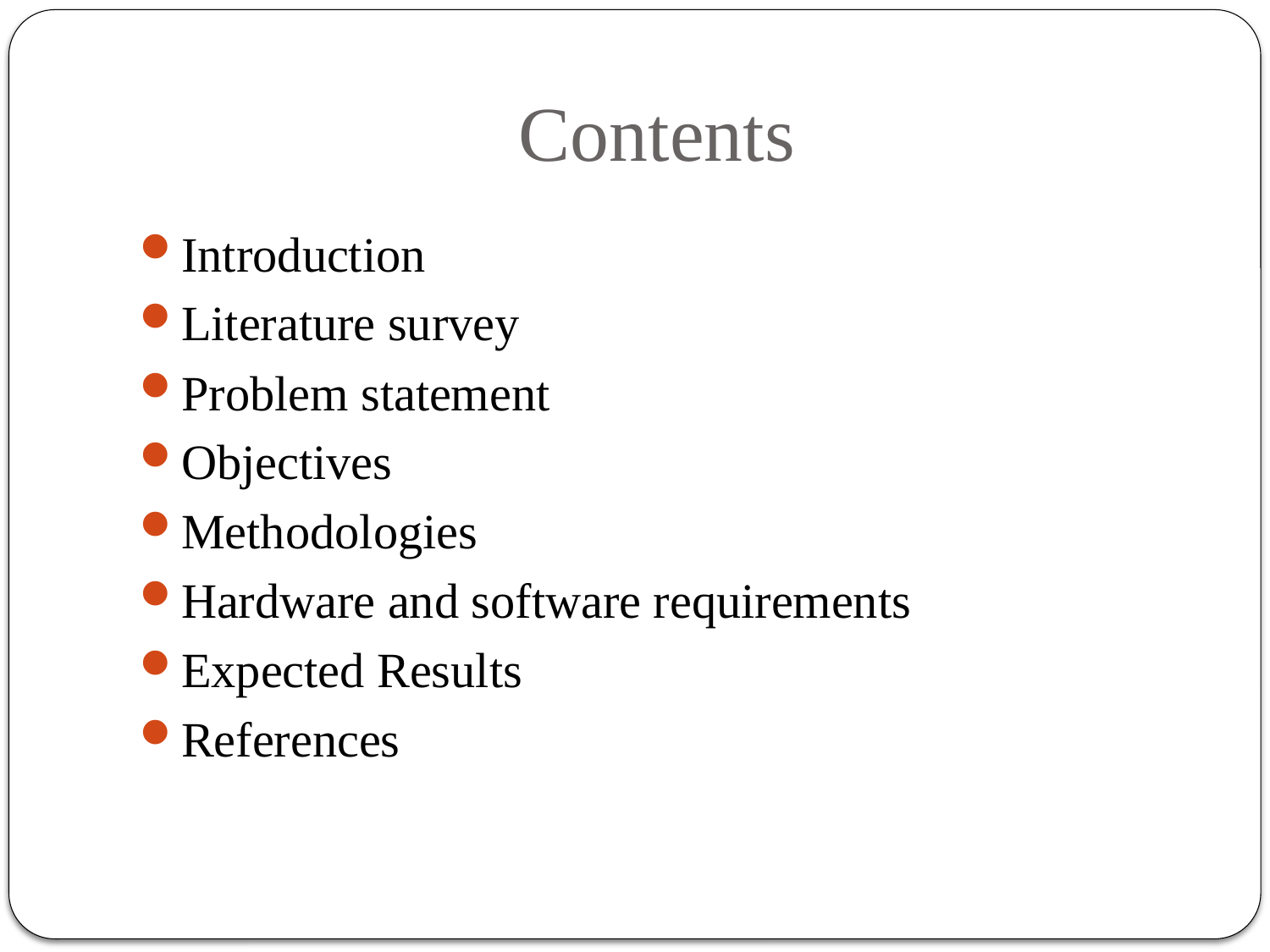

# Contents
Introduction
Literature survey
Problem statement
Objectives
Methodologies
Hardware and software requirements
Expected Results
References